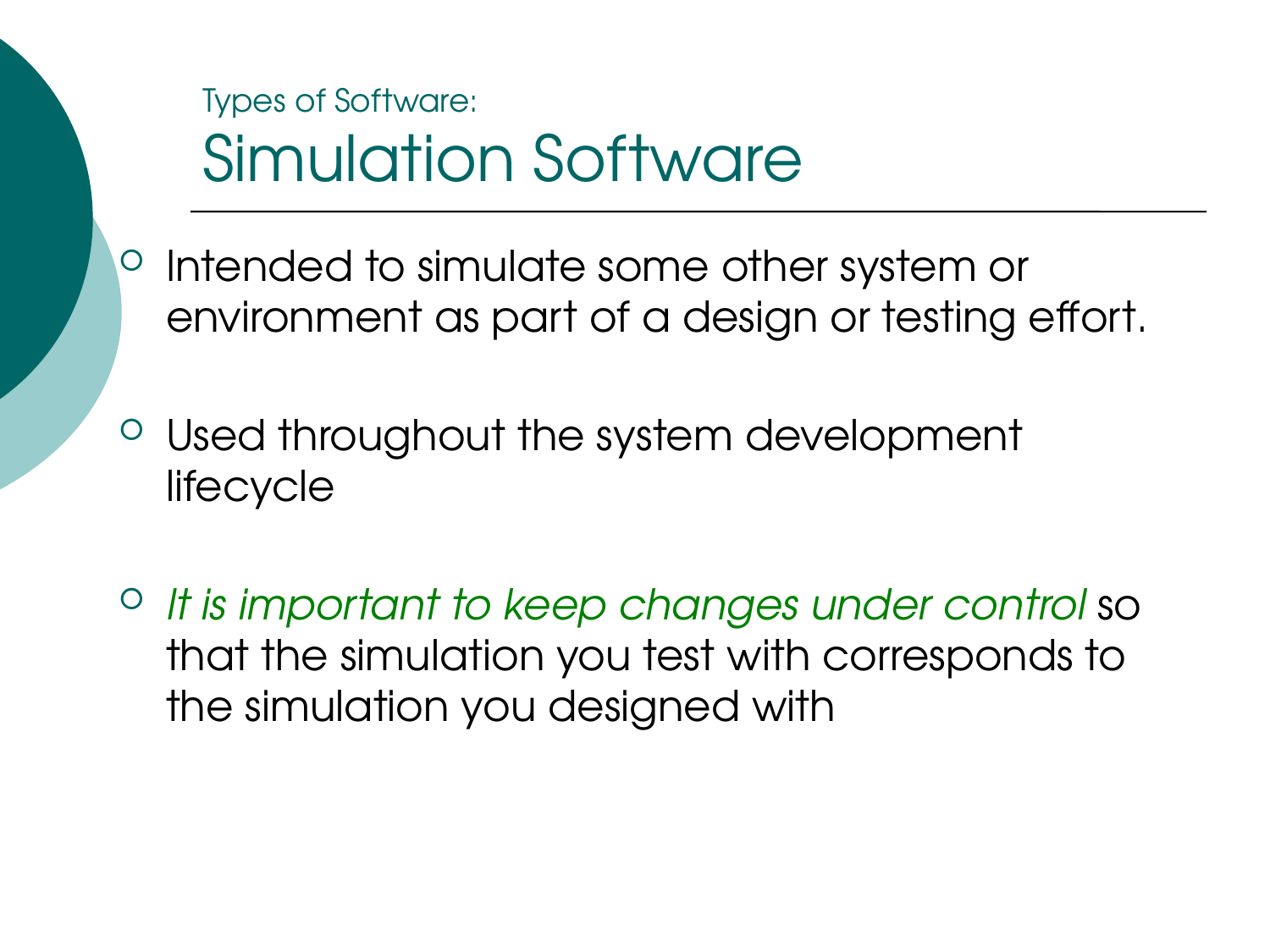

# Types of Software: Simulation Software
Intended to simulate some other system or environment as part of a design or testing effort.

Used throughout the system development lifecycle

It is important to keep changes under control so that the simulation you test with corresponds to the simulation you designed with